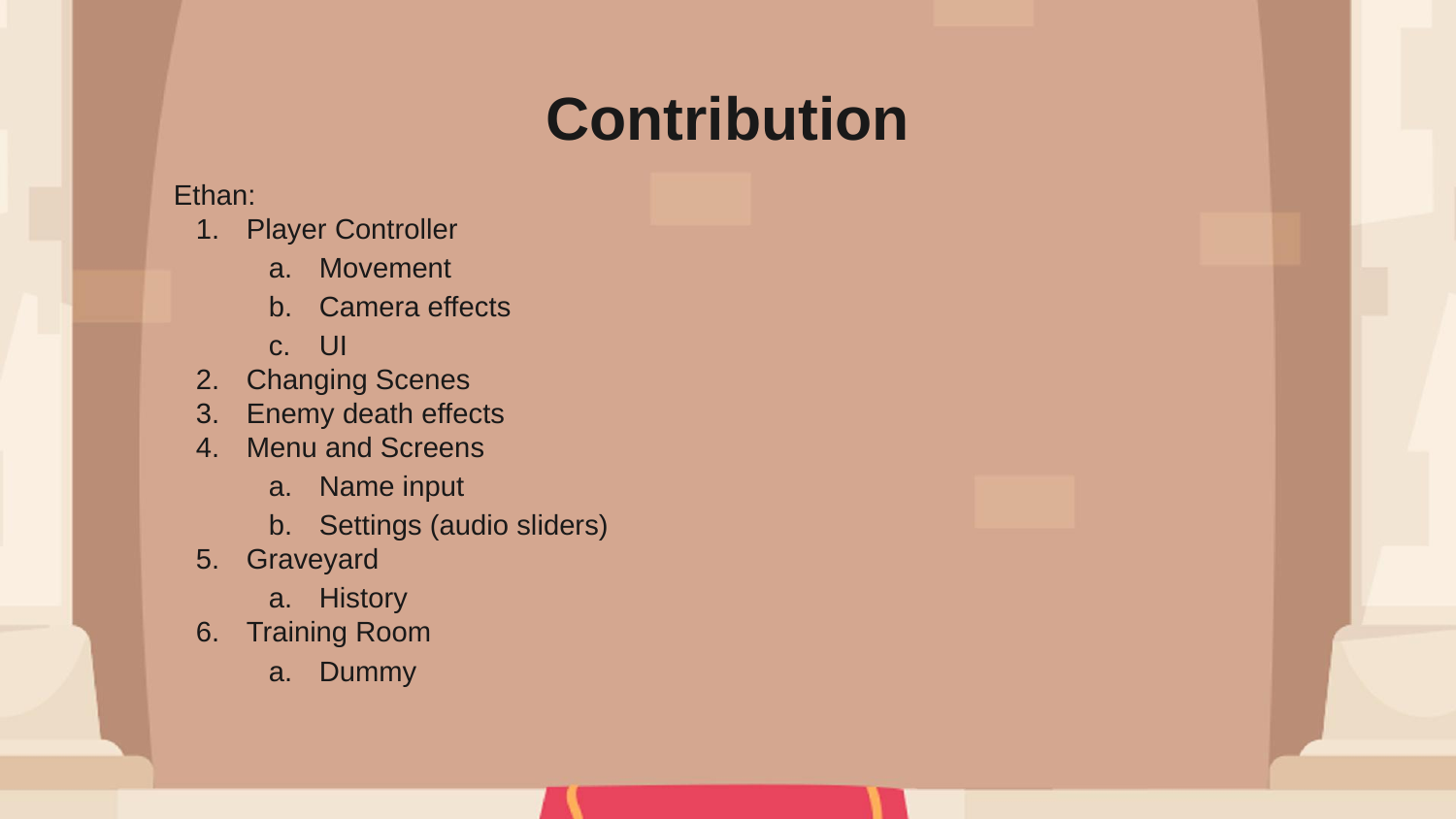

# Contribution
Ethan:
Player Controller
Movement
Camera effects
UI
Changing Scenes
Enemy death effects
Menu and Screens
Name input
Settings (audio sliders)
Graveyard
History
Training Room
Dummy